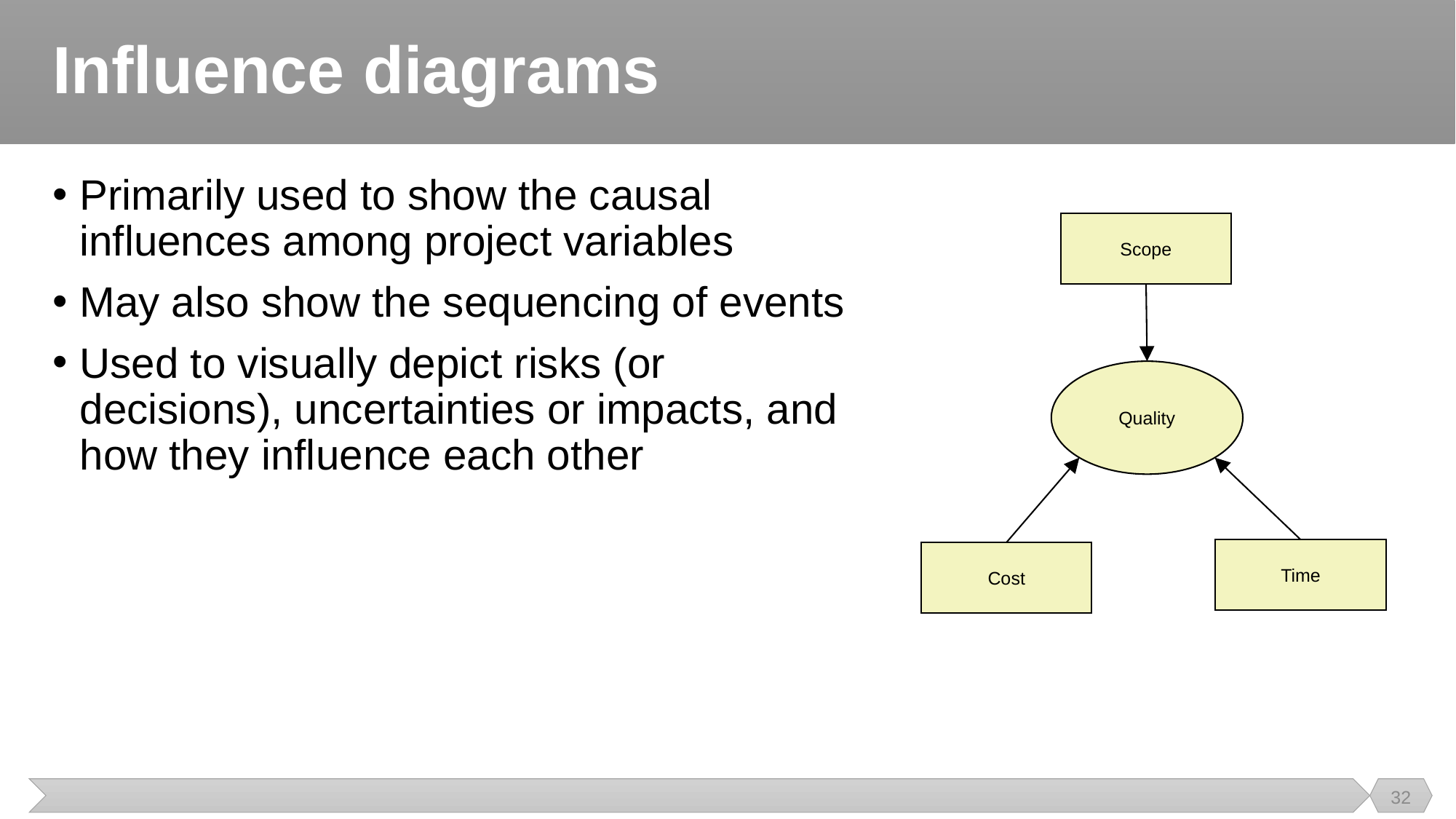

# Influence diagrams
Primarily used to show the causal influences among project variables
May also show the sequencing of events
Used to visually depict risks (or decisions), uncertainties or impacts, and how they influence each other
Scope
Quality
Time
Cost
32